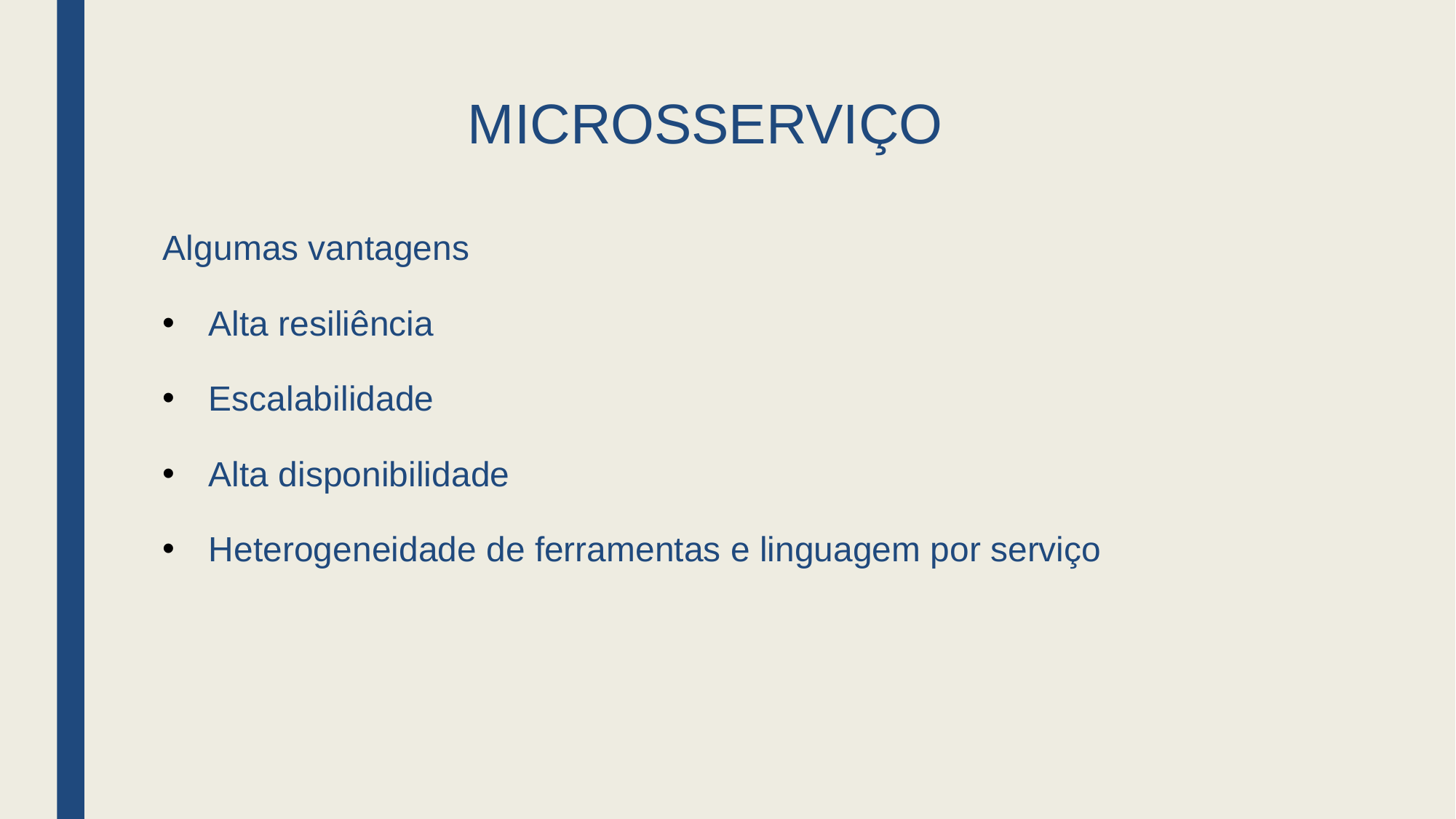

# MICROSSERVIÇO
Algumas vantagens

Alta resiliência

Escalabilidade

Alta disponibilidade

Heterogeneidade de ferramentas e linguagem por serviço